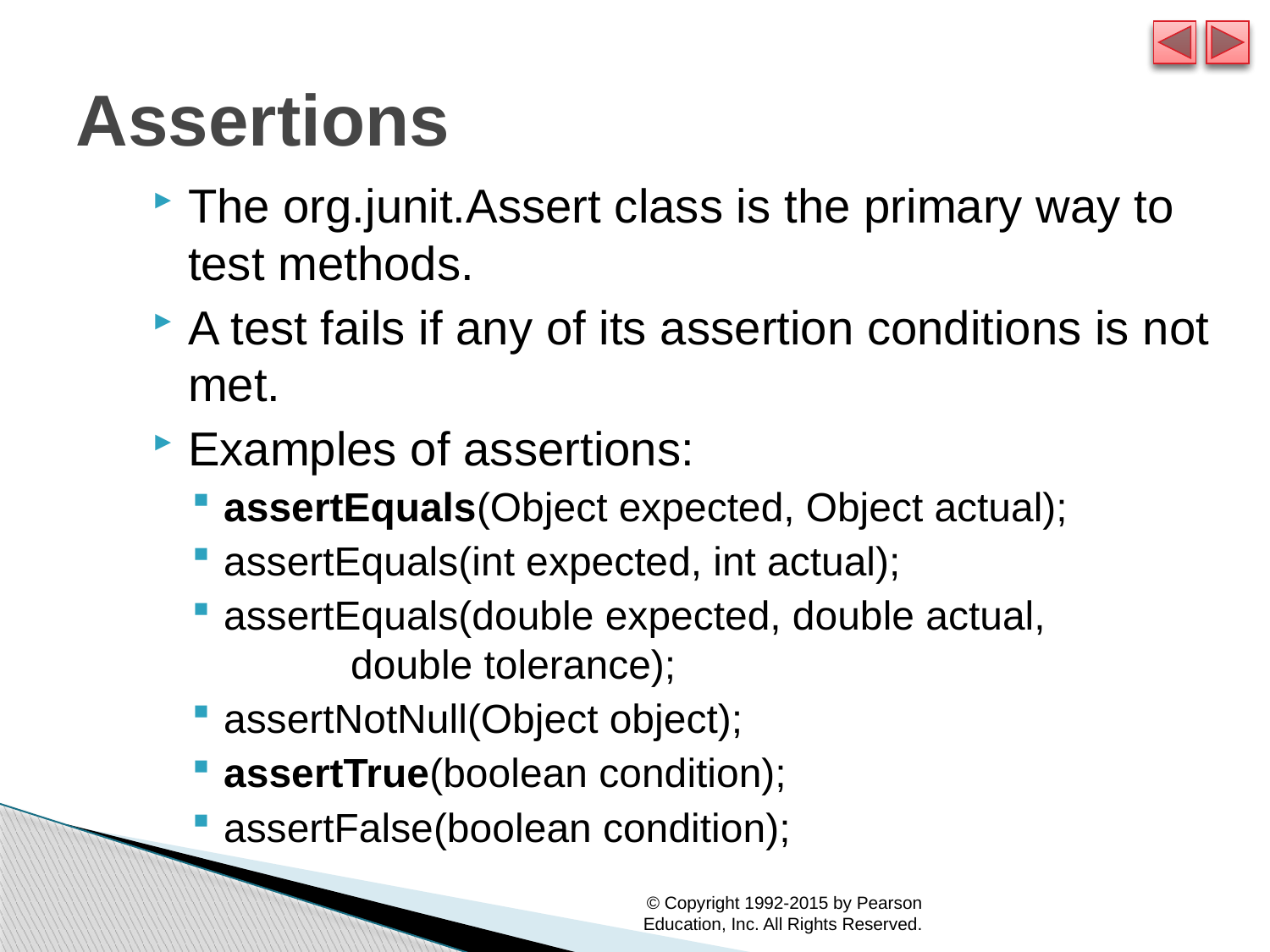

# Assertions
The org.junit.Assert class is the primary way to test methods.
A test fails if any of its assertion conditions is not met.
Examples of assertions:
assertEquals(Object expected, Object actual);
assertEquals(int expected, int actual);
assertEquals(double expected, double actual, 			double tolerance);
assertNotNull(Object object);
assertTrue(boolean condition);
assertFalse(boolean condition);

© Copyright 1992-2015 by Pearson Education, Inc. All Rights Reserved.